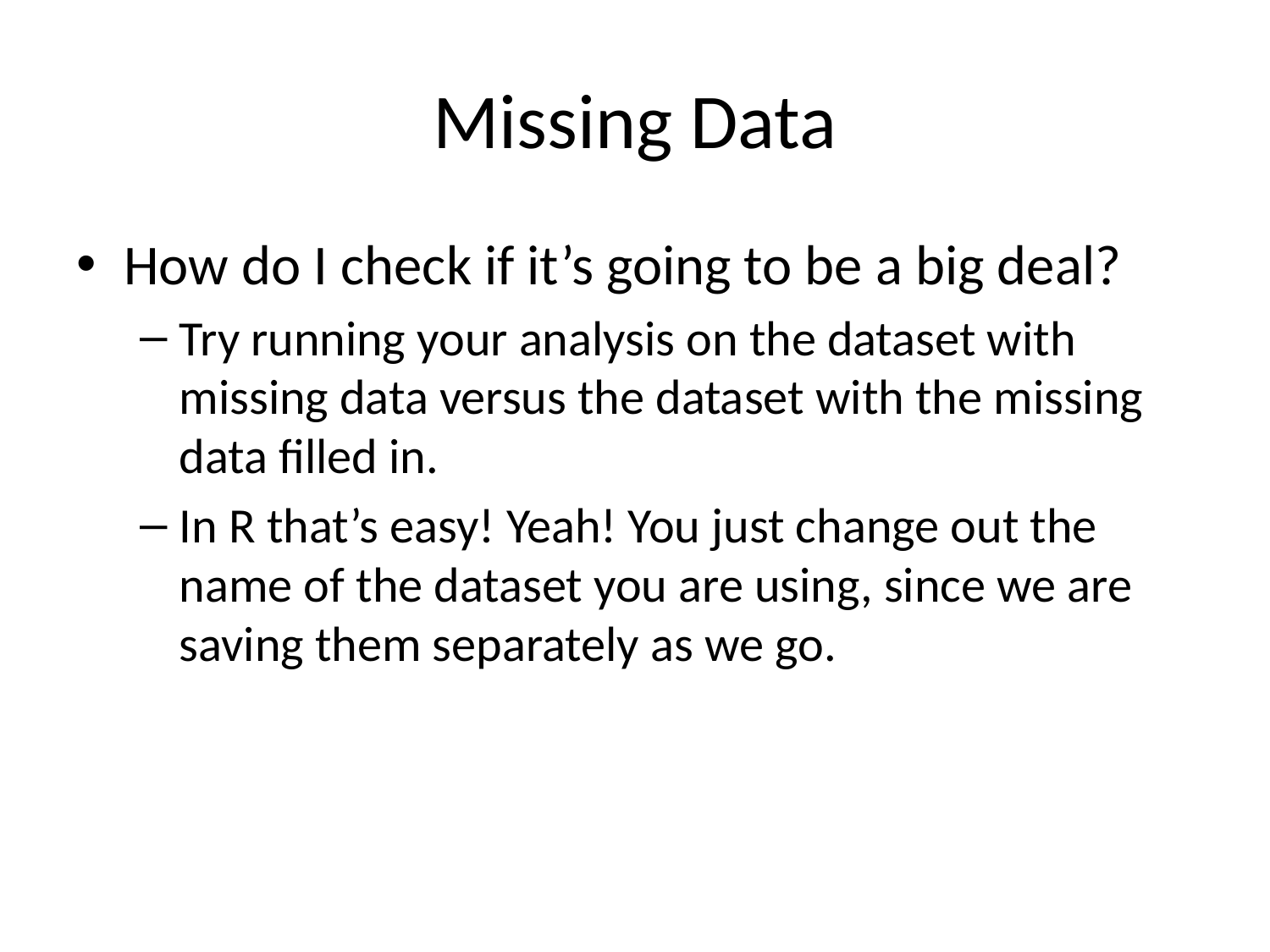

# Missing Data
How do I check if it’s going to be a big deal?
Try running your analysis on the dataset with missing data versus the dataset with the missing data filled in.
In R that’s easy! Yeah! You just change out the name of the dataset you are using, since we are saving them separately as we go.